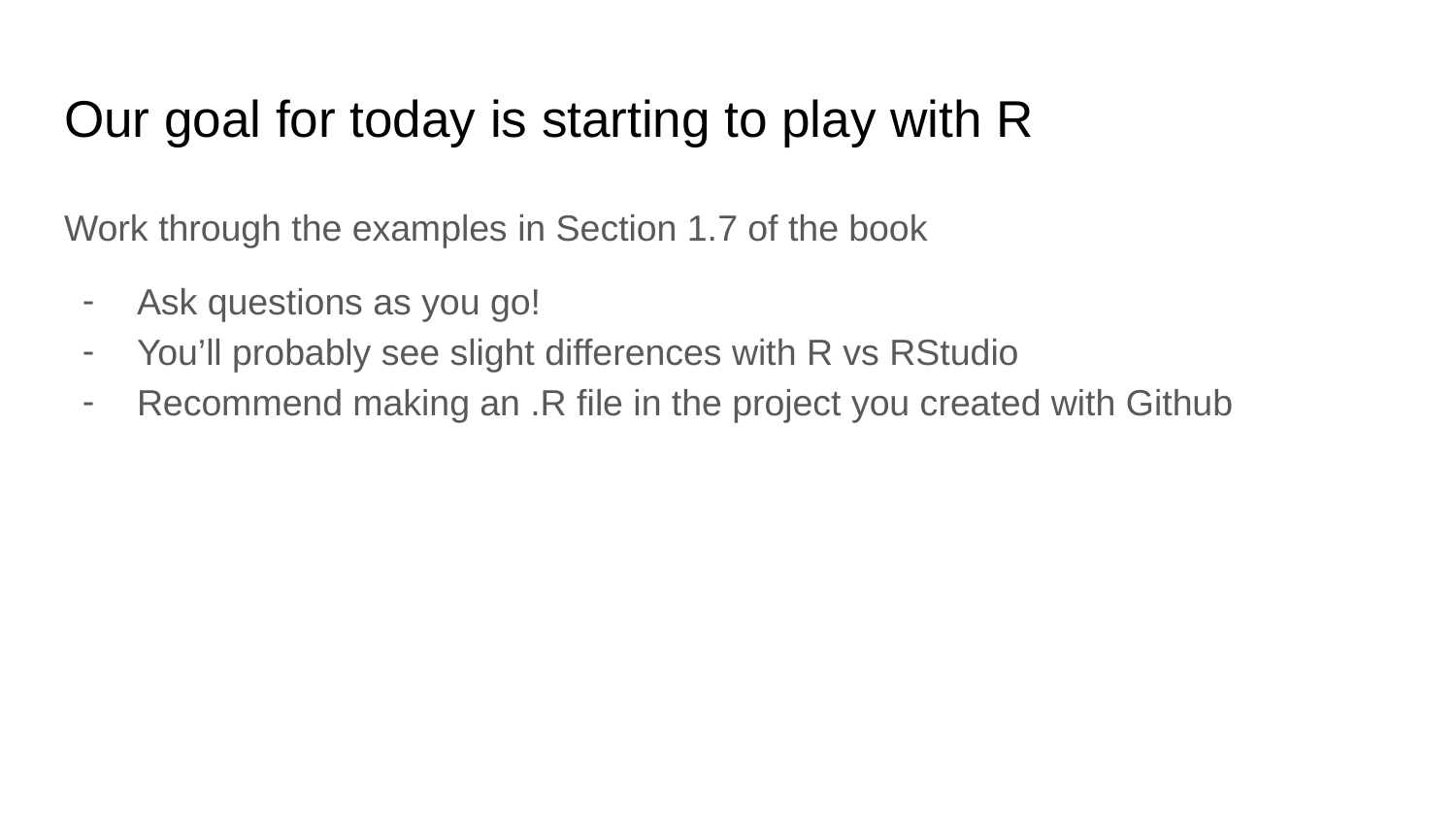

# Our goal for today is starting to play with R
Work through the examples in Section 1.7 of the book
Ask questions as you go!
You’ll probably see slight differences with R vs RStudio
Recommend making an .R file in the project you created with Github